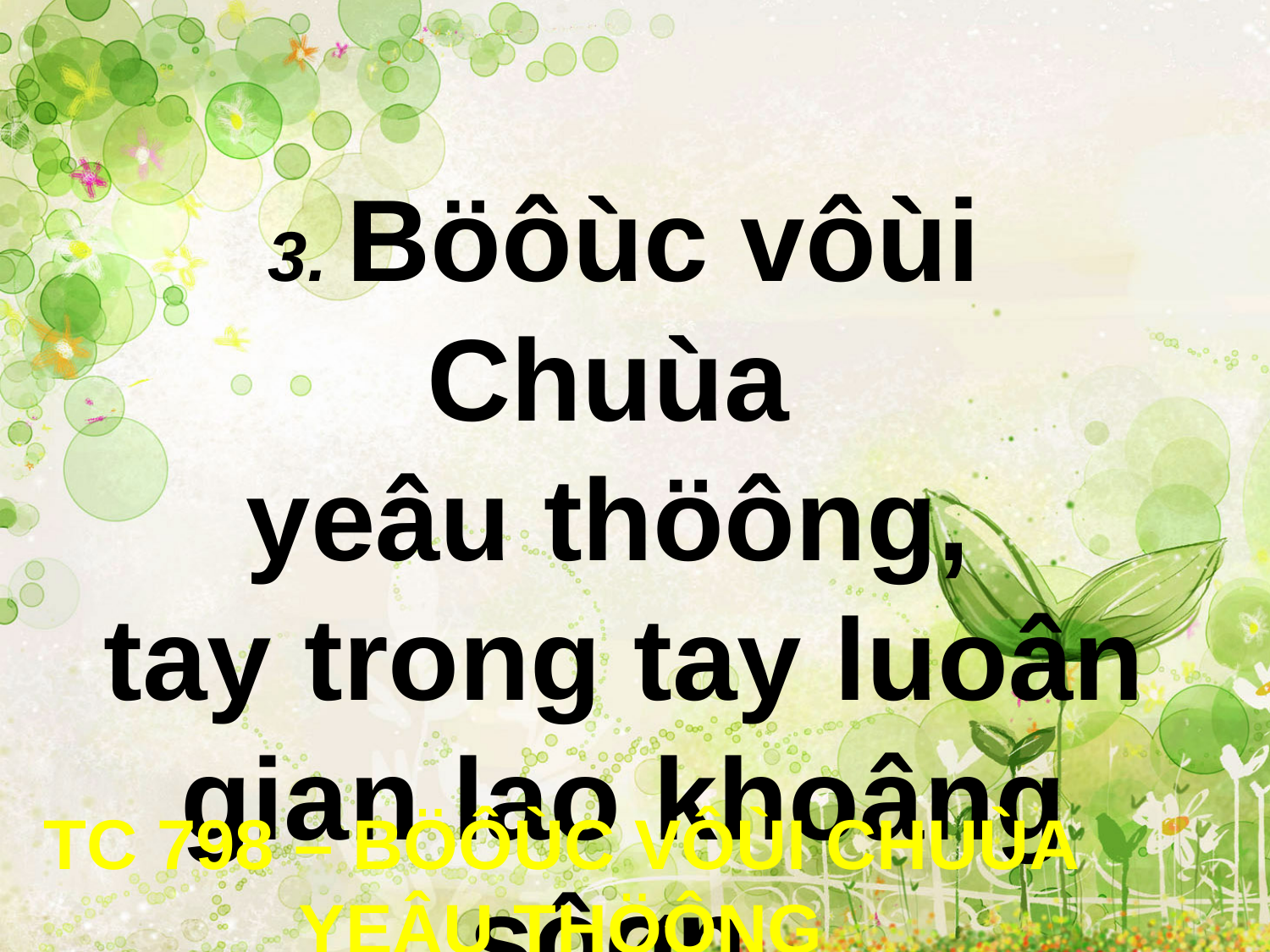

3. Böôùc vôùi Chuùa
yeâu thöông,
tay trong tay luoân gian lao khoâng sôøn.
TC 798 – BÖÔÙC VÔÙI CHUÙA YEÂU THÖÔNG